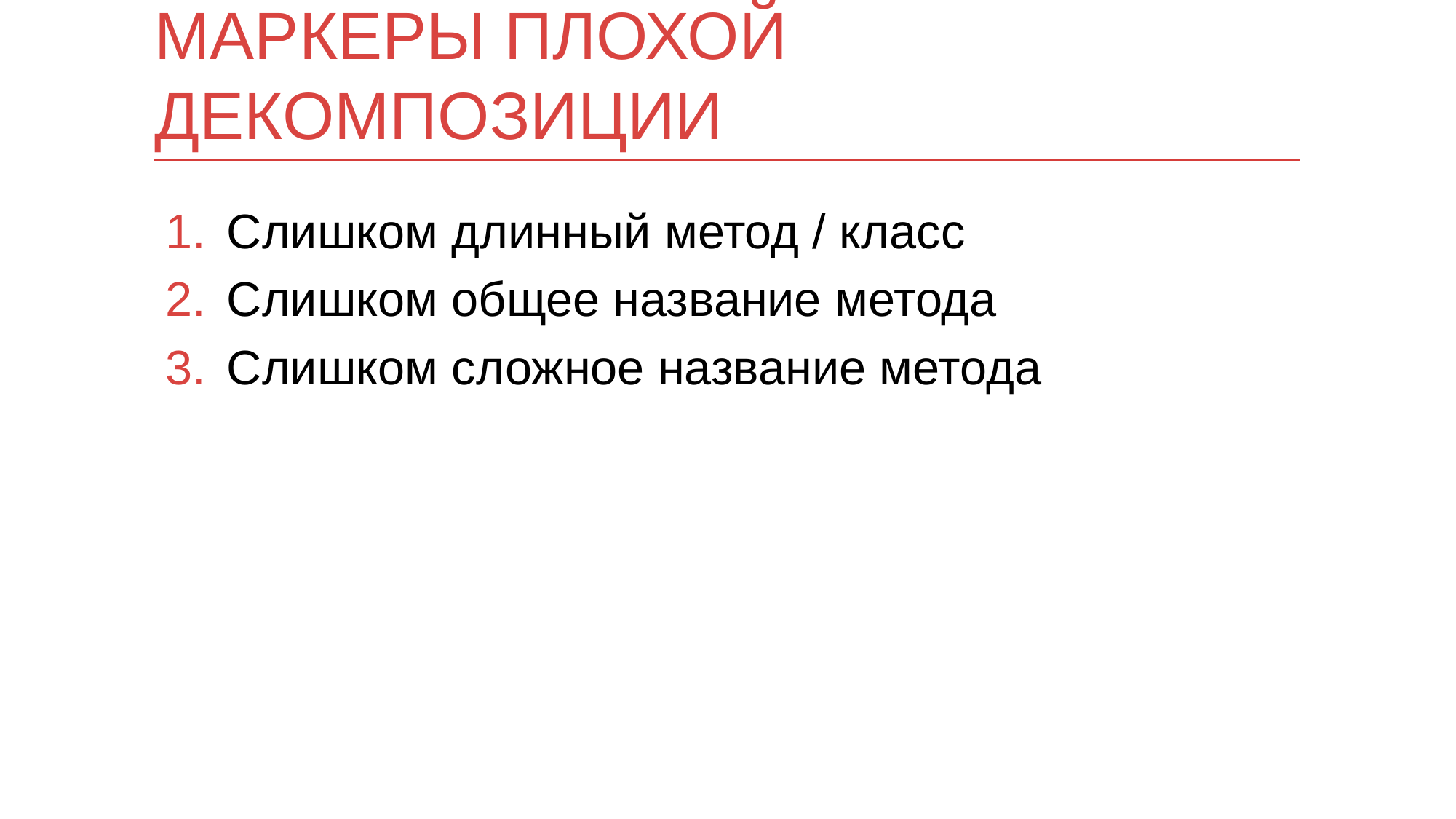

# МАРКЕРЫ ПЛОХОЙ ДЕКОМПОЗИЦИИ
Слишком длинный метод / класс
Слишком общее название метода
Слишком сложное название метода